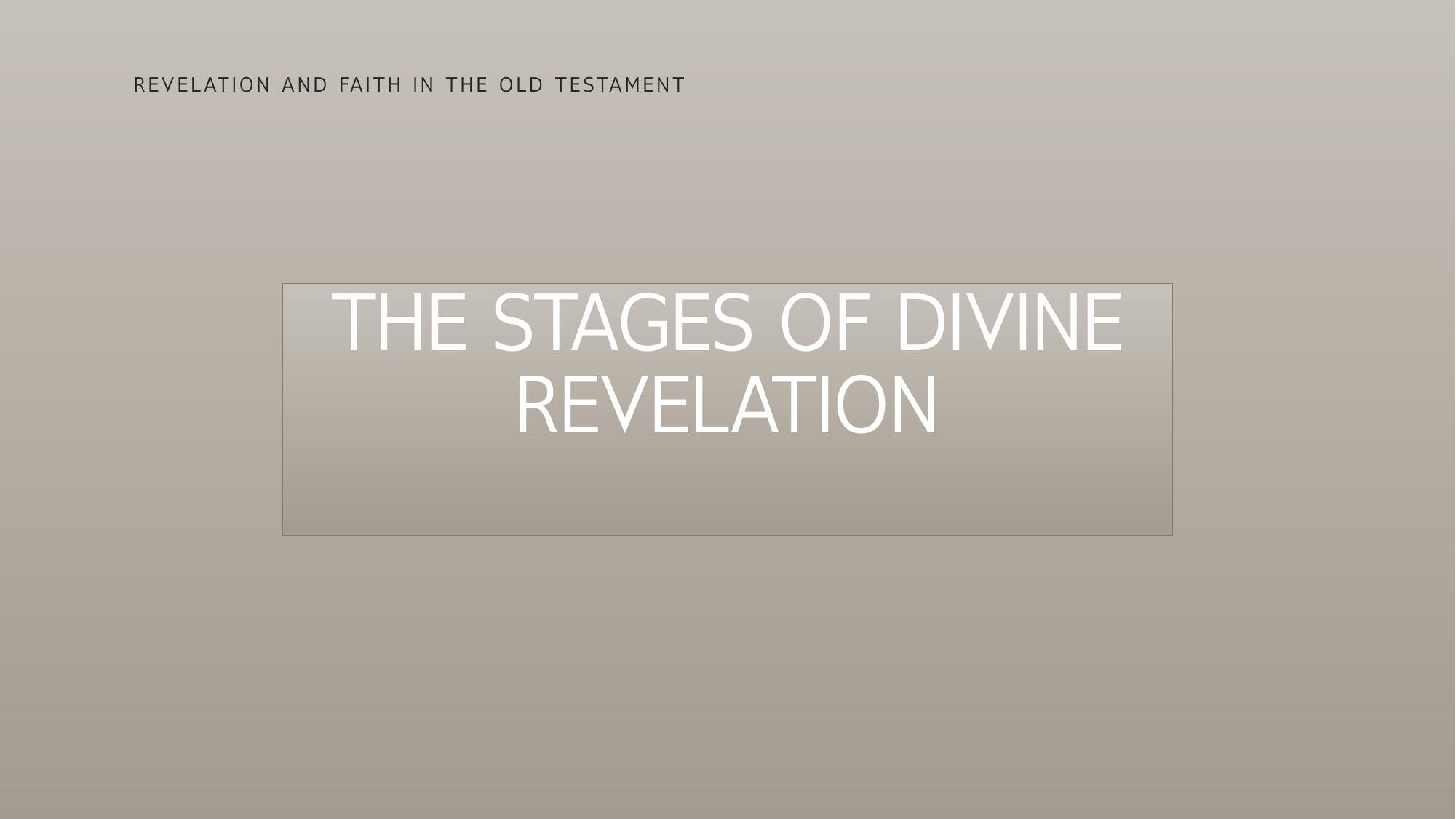

# Revelation and faith in the old testament
THE STAGES OF DIVINE REVELATION